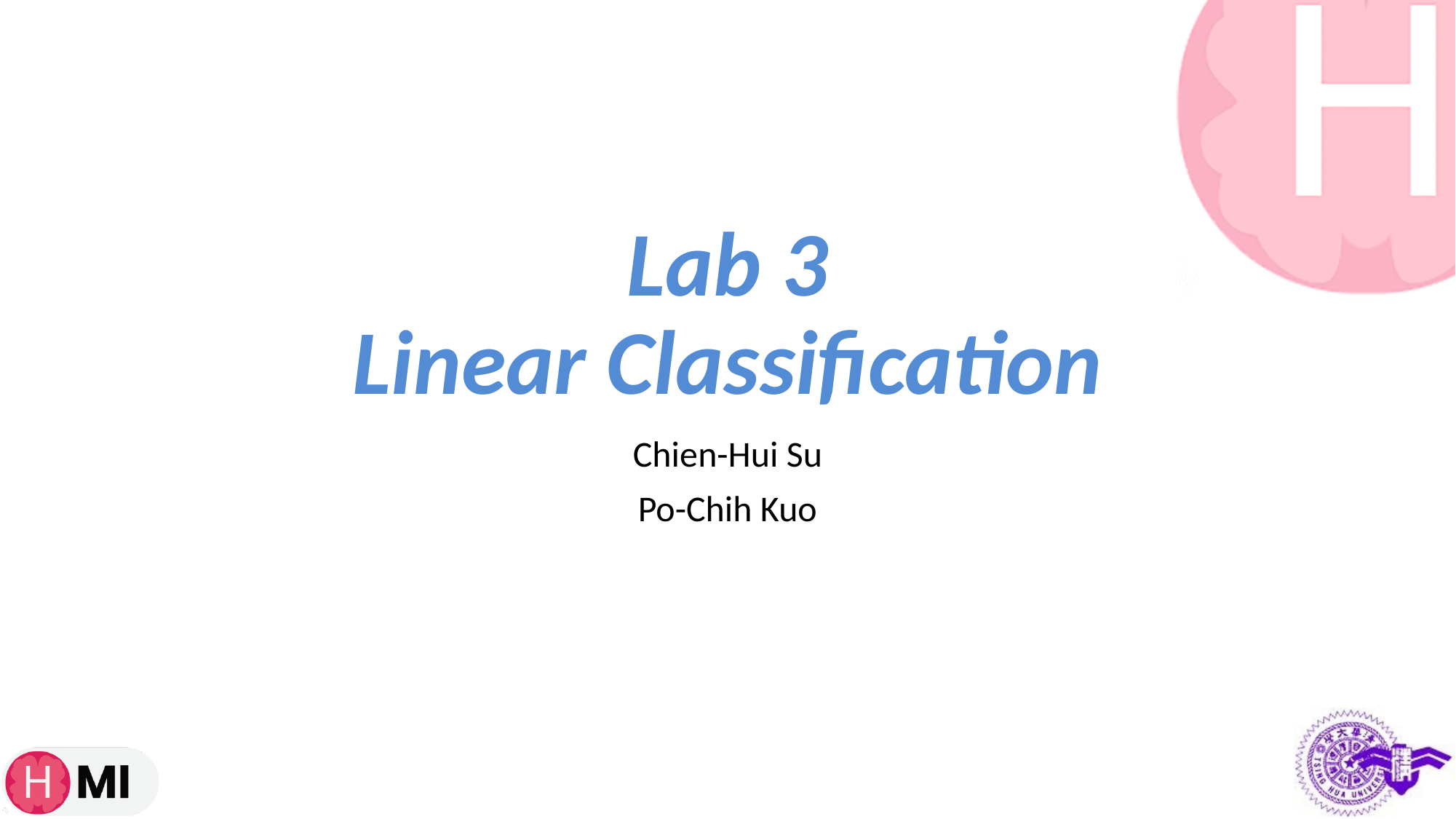

Lab 3
Linear Classification
Chien-Hui Su
Po-Chih Kuo